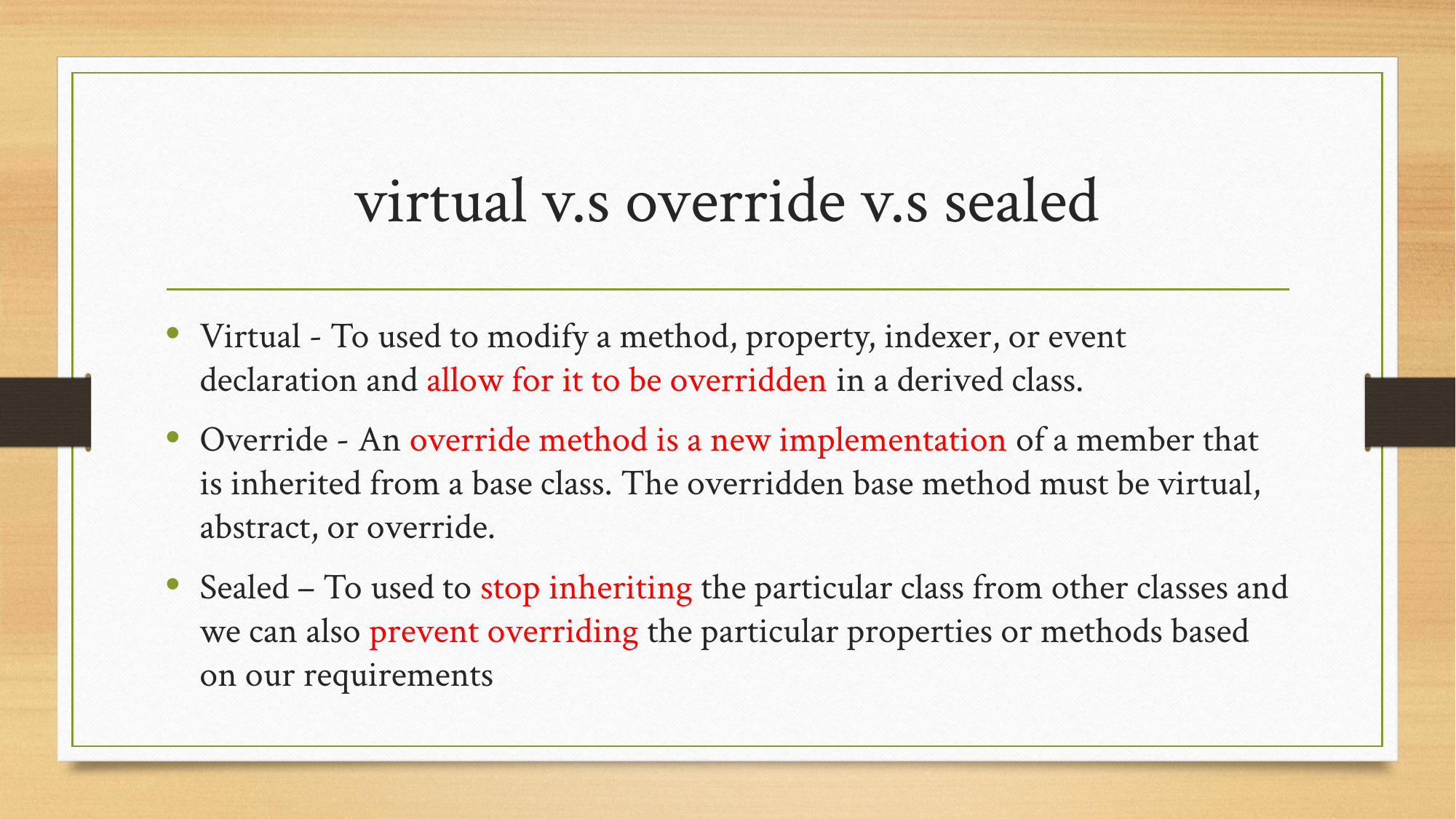

# virtual v.s override v.s sealed
Virtual - To used to modify a method, property, indexer, or event declaration and allow for it to be overridden in a derived class.
Override - An override method is a new implementation of a member that is inherited from a base class. The overridden base method must be virtual, abstract, or override.
Sealed – To used to stop inheriting the particular class from other classes and we can also prevent overriding the particular properties or methods based on our requirements